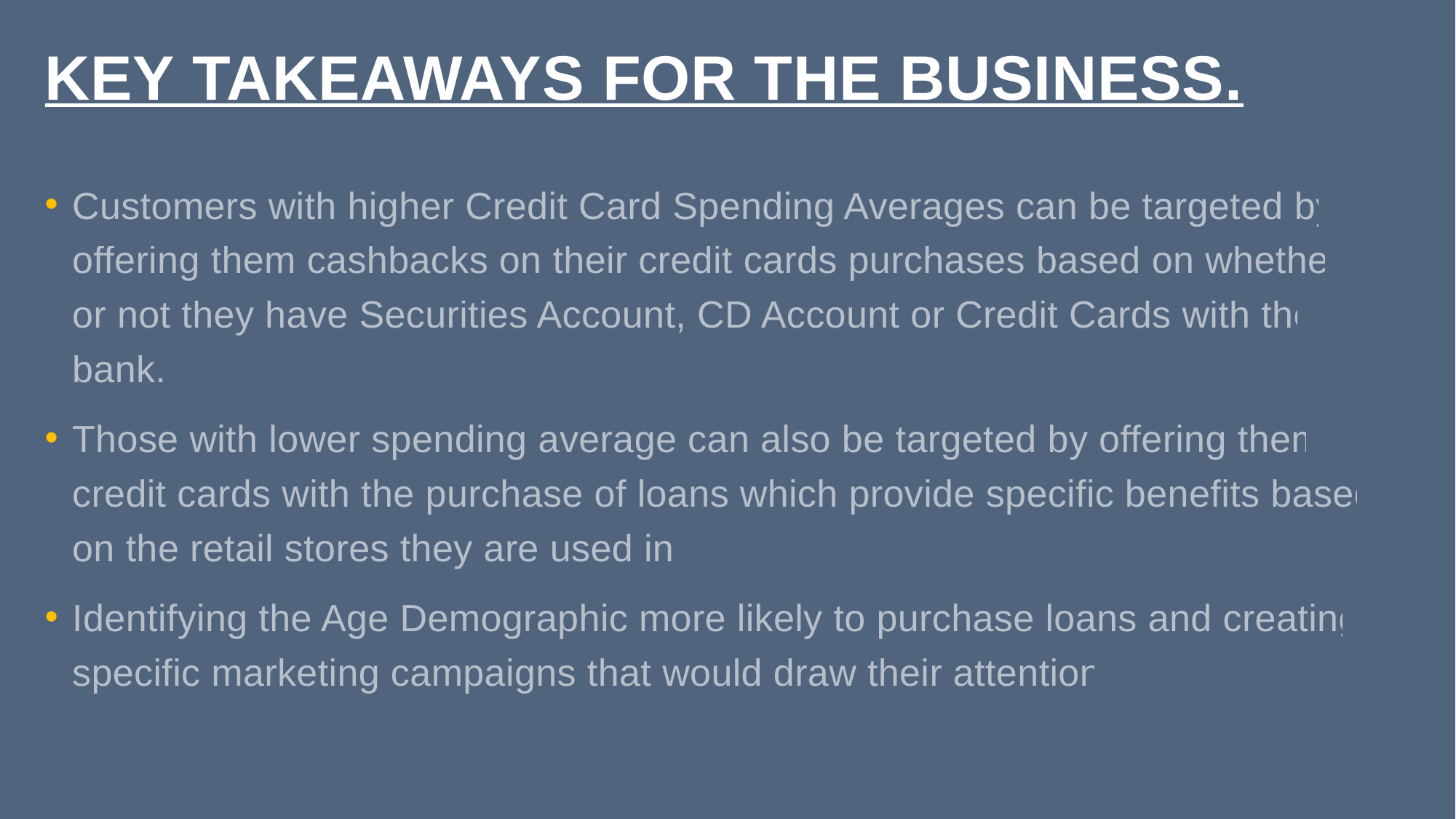

# KEY TAKEAWAYS FOR THE BUSINESS.
Customers with higher Credit Card Spending Averages can be targeted by offering them cashbacks on their credit cards purchases based on whether or not they have Securities Account, CD Account or Credit Cards with the bank.
Those with lower spending average can also be targeted by offering them credit cards with the purchase of loans which provide specific benefits based on the retail stores they are used in.
Identifying the Age Demographic more likely to purchase loans and creating specific marketing campaigns that would draw their attention.